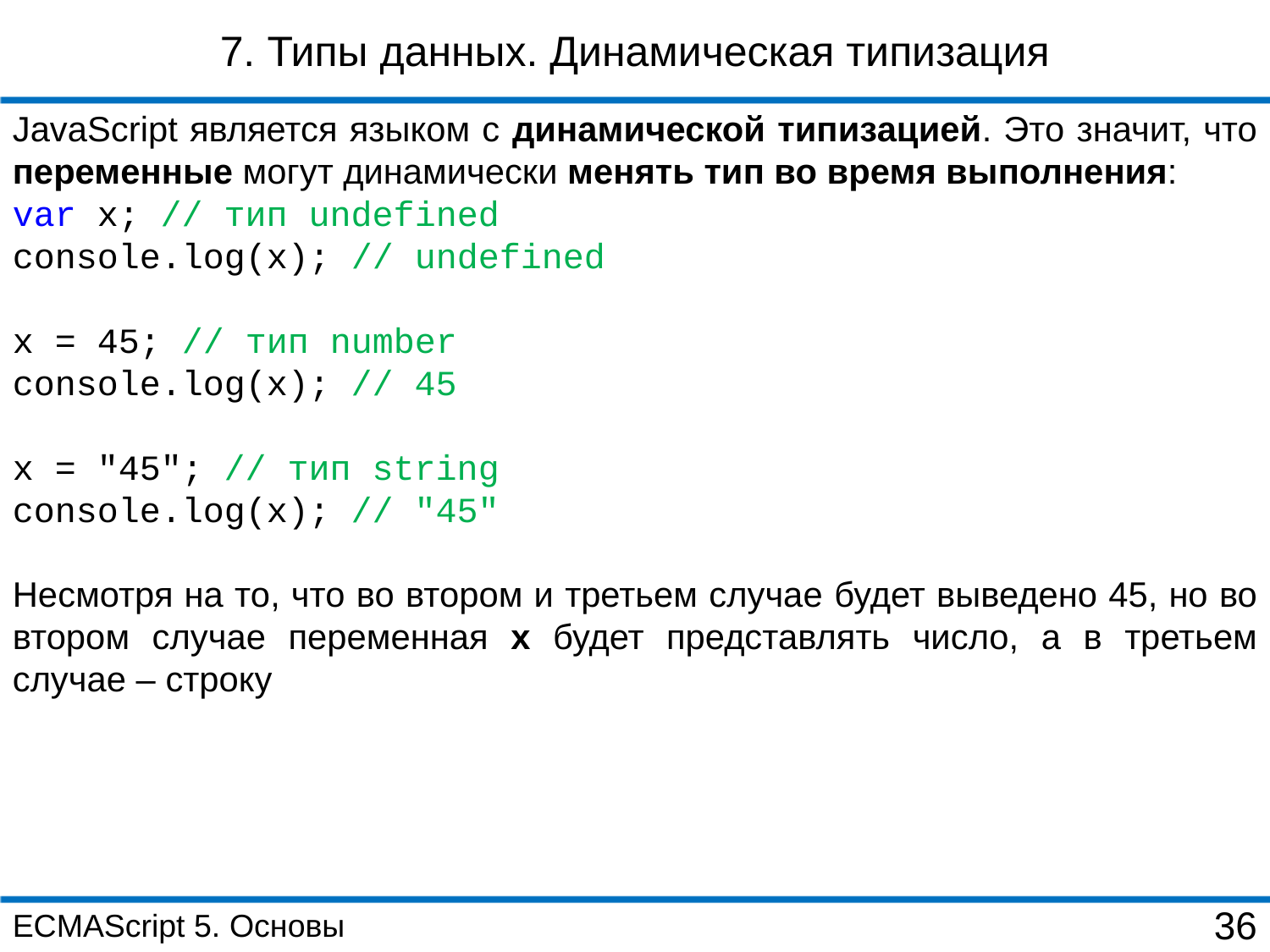

7. Типы данных. Динамическая типизация
JavaScript является языком с динамической типизацией. Это значит, что переменные могут динамически менять тип во время выполнения:
var x; // тип undefined
console.log(x); // undefined

x = 45; // тип number
console.log(x); // 45

x = "45"; // тип string
console.log(x); // "45"

Несмотря на то, что во втором и третьем случае будет выведено 45, но во втором случае переменная x будет представлять число, а в третьем случае – строку
ECMAScript 5. Основы
36